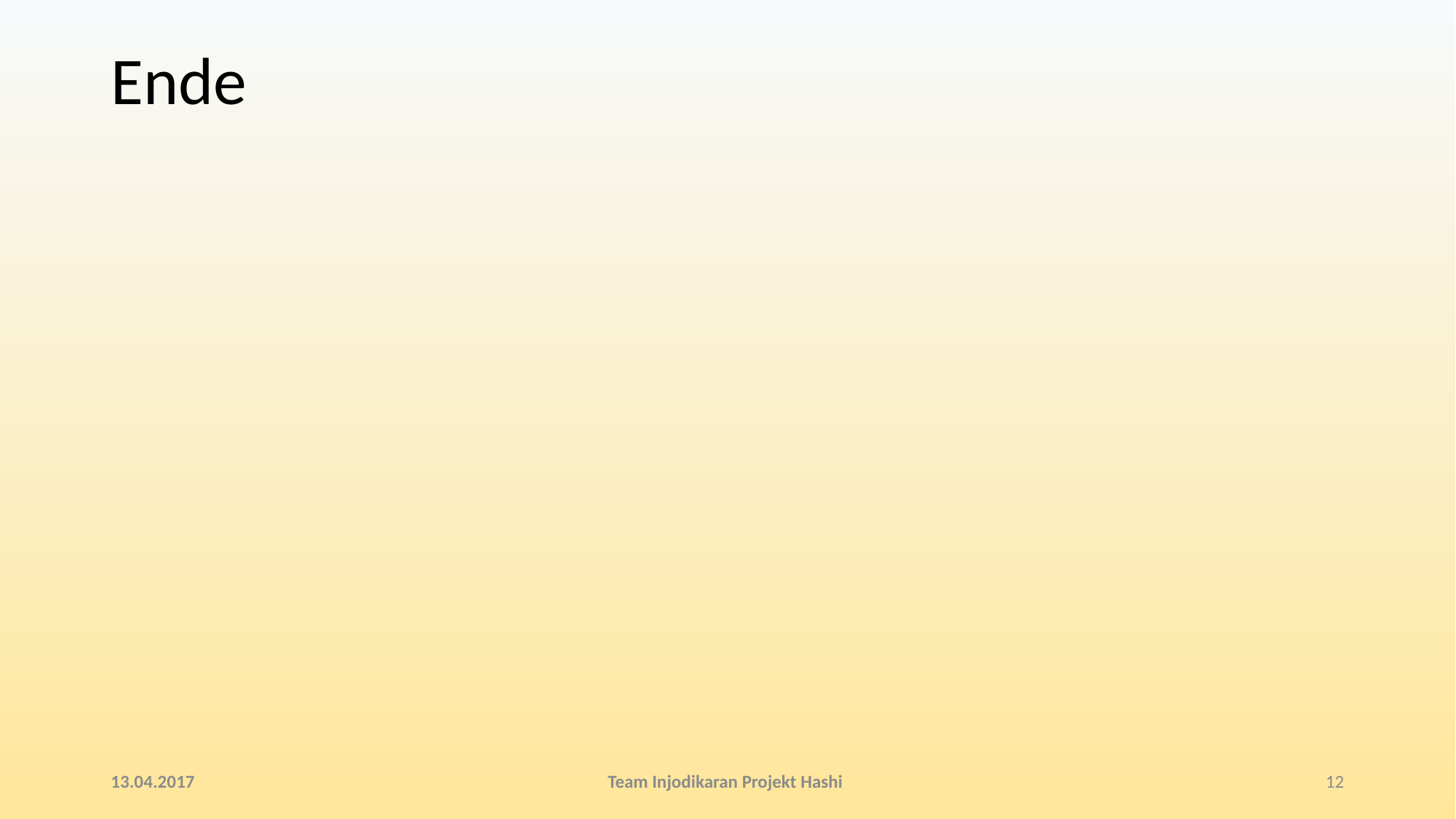

# Ende
13.04.2017
Team Injodikaran Projekt Hashi
12